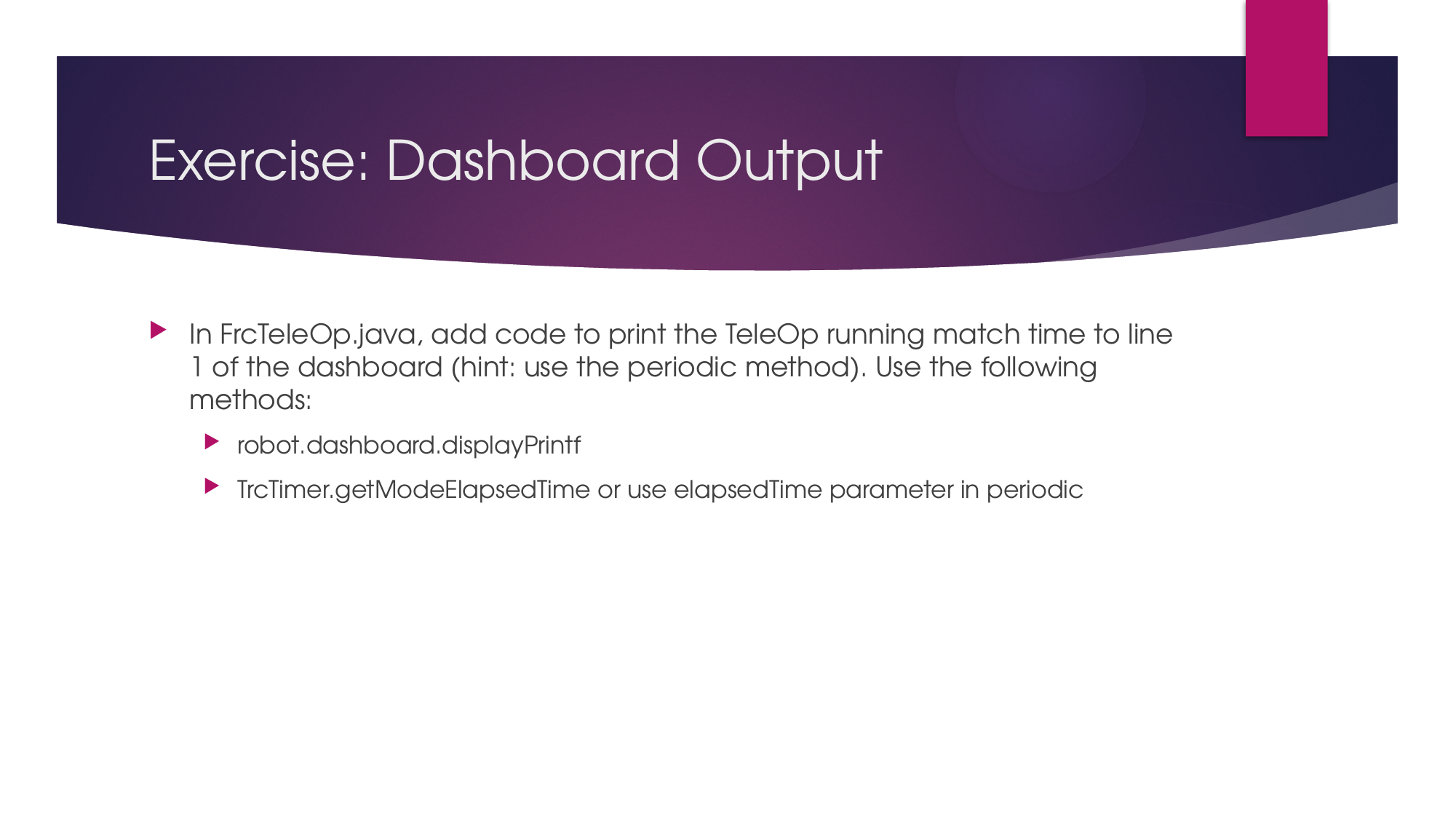

# Exercise: Dashboard Output
In FrcTeleOp.java, add code to print the TeleOp running match time to line 1 of the dashboard (hint: use the periodic method). Use the following methods:
robot.dashboard.displayPrintf
TrcTimer.getModeElapsedTime or use elapsedTime parameter in periodic